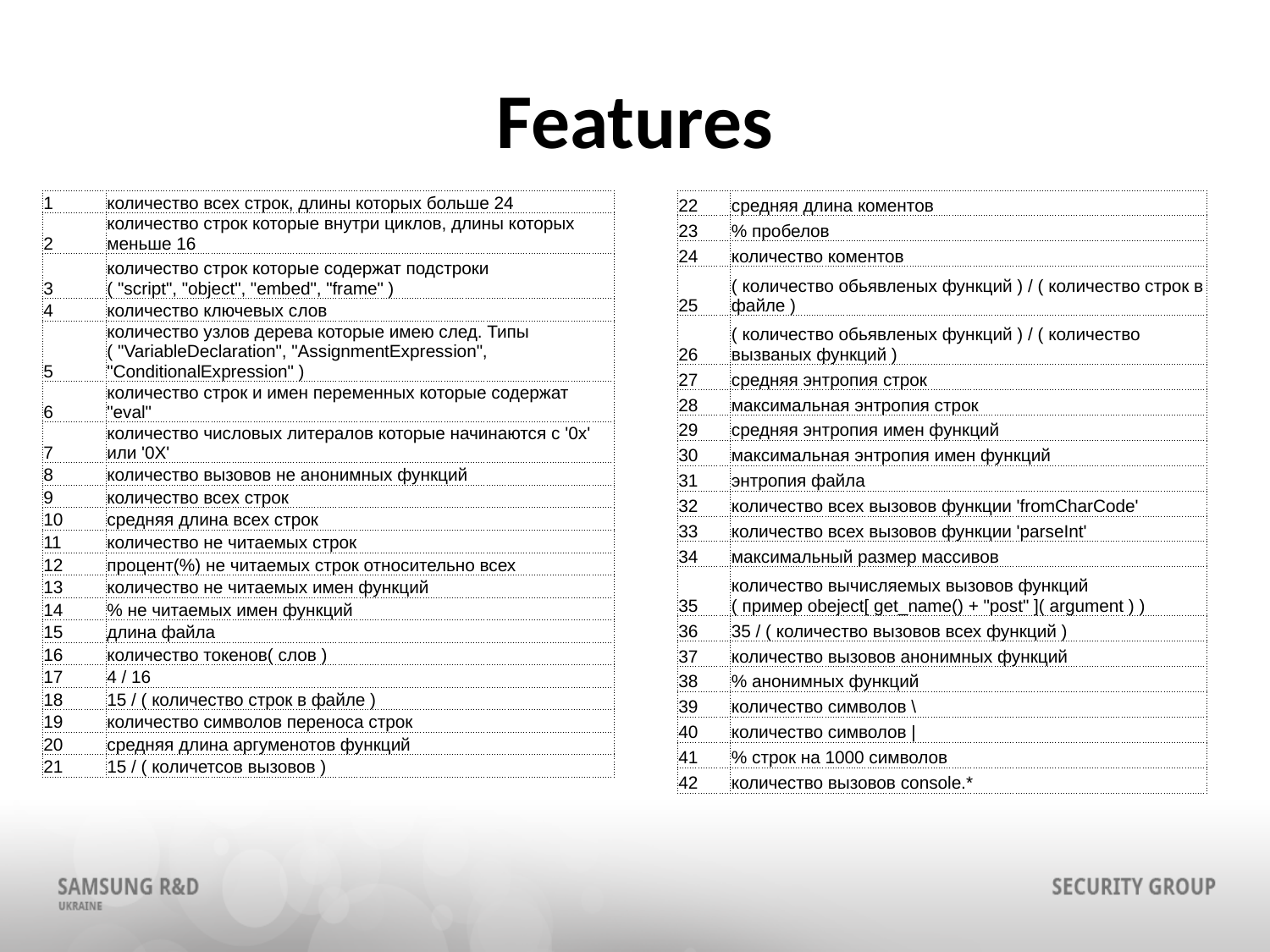

# Features
| 1 | количество всех строк, длины которых больше 24 |
| --- | --- |
| 2 | количество строк которые внутри циклов, длины которых меньше 16 |
| 3 | количество строк которые содержат подстроки ( "script", "object", "embed", "frame" ) |
| 4 | количество ключевых слов |
| 5 | количество узлов дерева которые имею след. Типы ( "VariableDeclaration", "AssignmentExpression", "ConditionalExpression" ) |
| 6 | количество строк и имен переменных которые содержат "eval" |
| 7 | количество числовых литералов которые начинаются с '0x' или '0X' |
| 8 | количество вызовов не анонимных функций |
| 9 | количество всех строк |
| 10 | средняя длина всех строк |
| 11 | количество не читаемых строк |
| 12 | процент(%) не читаемых строк относительно всех |
| 13 | количество не читаемых имен функций |
| 14 | % не читаемых имен функций |
| 15 | длина файла |
| 16 | количество токенов( слов ) |
| 17 | 4 / 16 |
| 18 | 15 / ( количество строк в файле ) |
| 19 | количество символов переноса строк |
| 20 | средняя длина аргуменотов функций |
| 21 | 15 / ( количетсов вызовов ) |
| 22 | средняя длина коментов |
| --- | --- |
| 23 | % пробелов |
| 24 | количество коментов |
| 25 | ( количество обьявленых функций ) / ( количество строк в файле ) |
| 26 | ( количество обьявленых функций ) / ( количество вызваных функций ) |
| 27 | средняя энтропия строк |
| 28 | максимальная энтропия строк |
| 29 | средняя энтропия имен функций |
| 30 | максимальная энтропия имен функций |
| 31 | энтропия файла |
| 32 | количество всех вызовов функции 'fromCharCode' |
| 33 | количество всех вызовов функции 'parseInt' |
| 34 | максимальный размер массивов |
| 35 | количество вычисляемых вызовов функций ( пример obeject[ get\_name() + "post" ]( argument ) ) |
| 36 | 35 / ( количество вызовов всех функций ) |
| 37 | количество вызовов анонимных функций |
| 38 | % анонимных функций |
| 39 | количество символов \ |
| 40 | количество символов | |
| 41 | % строк на 1000 символов |
| 42 | количество вызовов console.\* |